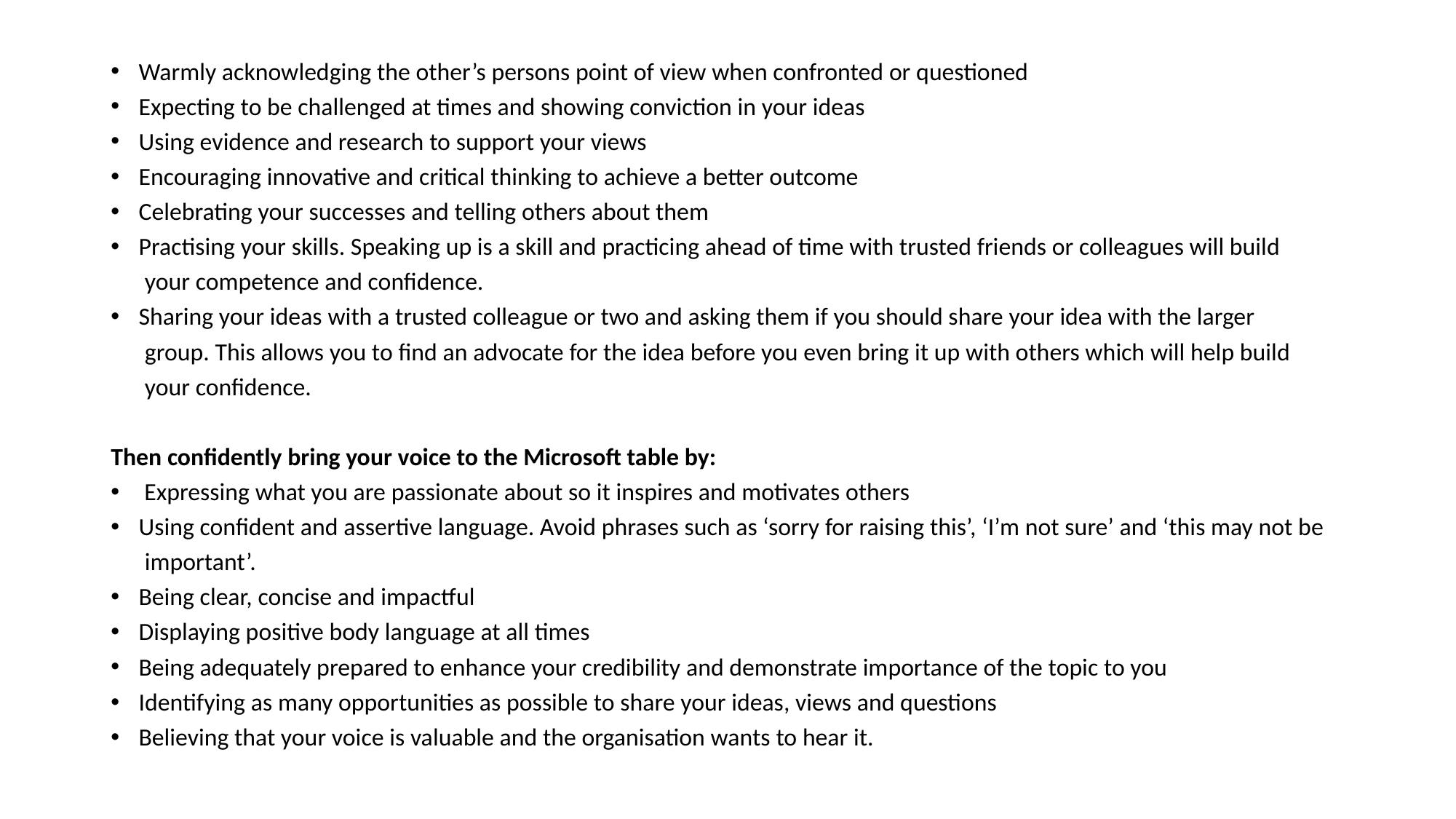

Warmly acknowledging the other’s persons point of view when confronted or questioned
Expecting to be challenged at times and showing conviction in your ideas
Using evidence and research to support your views
Encouraging innovative and critical thinking to achieve a better outcome
Celebrating your successes and telling others about them
Practising your skills. Speaking up is a skill and practicing ahead of time with trusted friends or colleagues will build
      your competence and confidence.
Sharing your ideas with a trusted colleague or two and asking them if you should share your idea with the larger
      group. This allows you to find an advocate for the idea before you even bring it up with others which will help build
      your confidence.

Then confidently bring your voice to the Microsoft table by:
 Expressing what you are passionate about so it inspires and motivates others
Using confident and assertive language. Avoid phrases such as ‘sorry for raising this’, ‘I’m not sure’ and ‘this may not be
      important’.
Being clear, concise and impactful
Displaying positive body language at all times
Being adequately prepared to enhance your credibility and demonstrate importance of the topic to you
Identifying as many opportunities as possible to share your ideas, views and questions
Believing that your voice is valuable and the organisation wants to hear it.